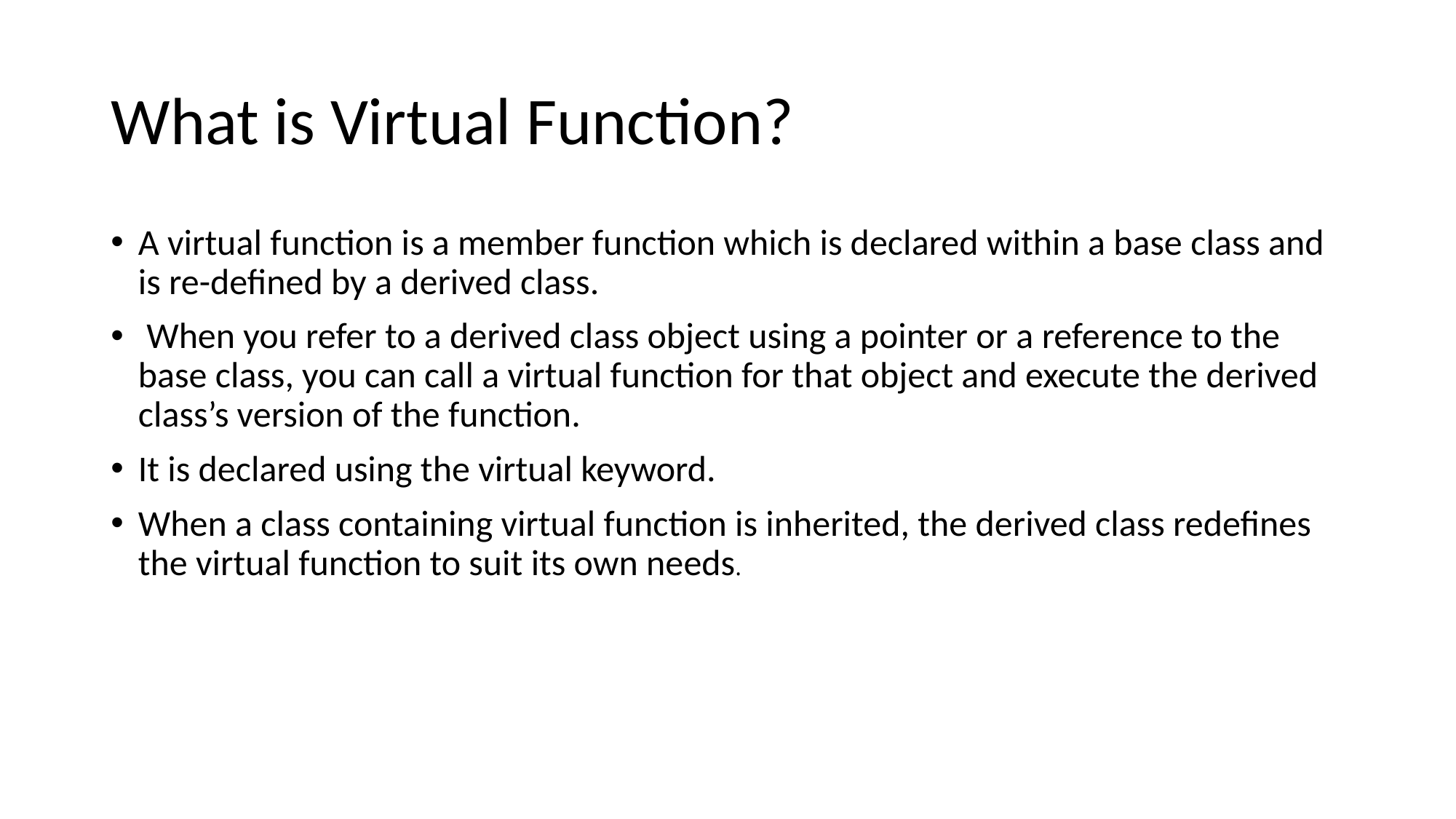

# What is Virtual Function?
A virtual function is a member function which is declared within a base class and is re-defined by a derived class.
 When you refer to a derived class object using a pointer or a reference to the base class, you can call a virtual function for that object and execute the derived class’s version of the function.
It is declared using the virtual keyword.
When a class containing virtual function is inherited, the derived class redefines the virtual function to suit its own needs.